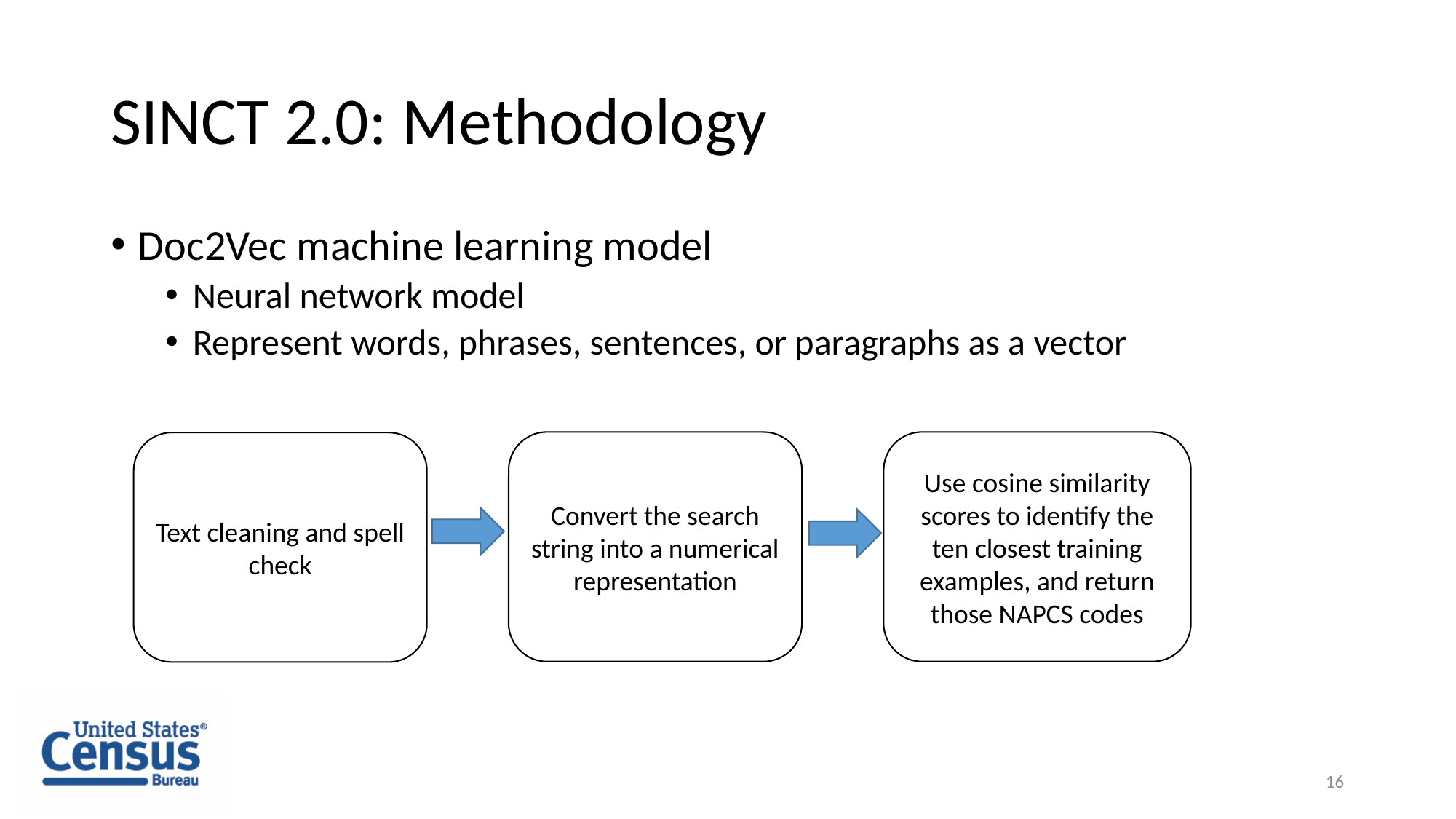

# SINCT 2.0: Methodology
Doc2Vec machine learning model
Neural network model
Represent words, phrases, sentences, or paragraphs as a vector
Convert the search string into a numerical representation
Use cosine similarity scores to identify the ten closest training examples, and return those NAPCS codes
Text cleaning and spell check

16